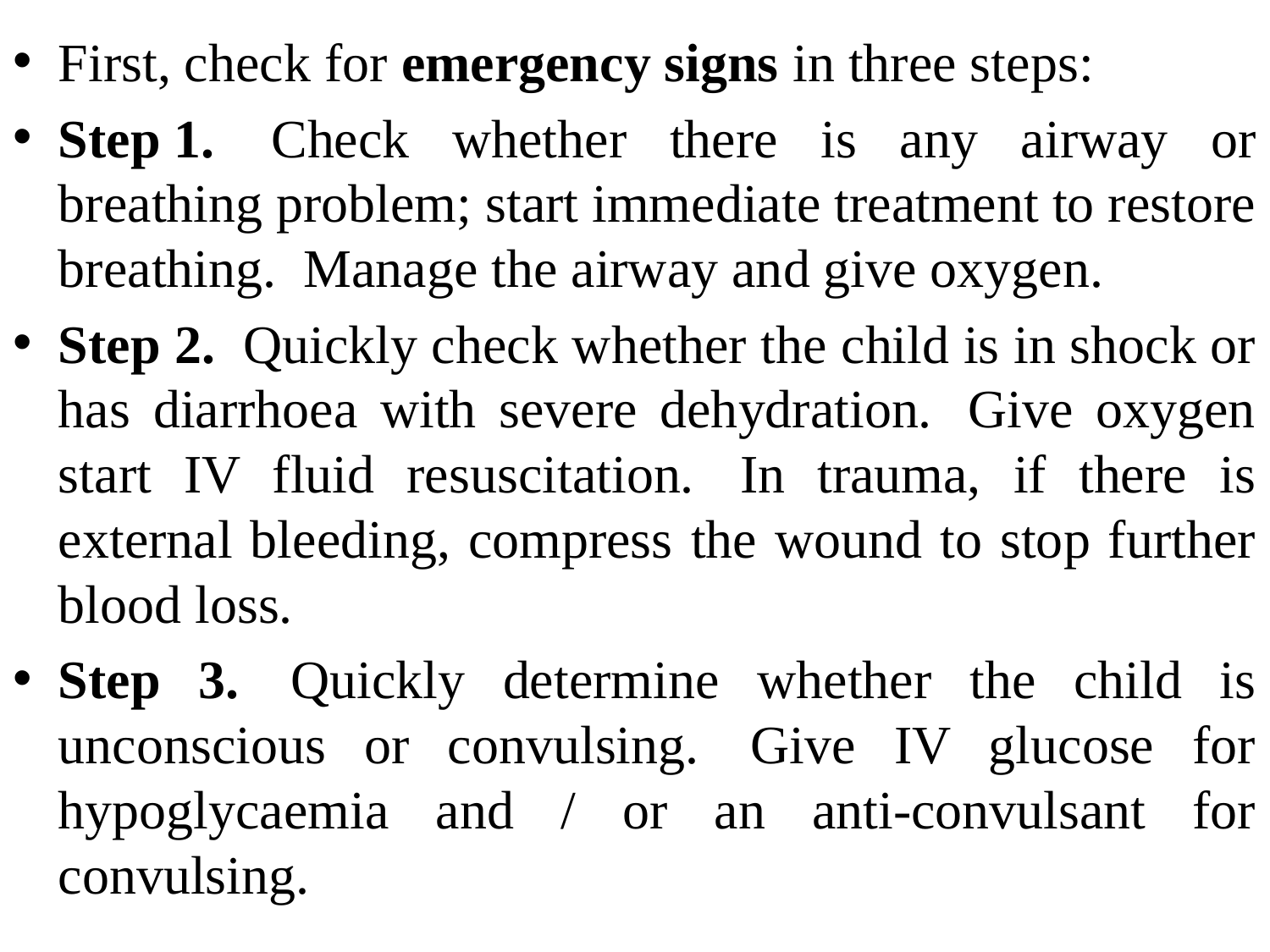

#
First, check for emergency signs in three steps:
Step 1.  Check whether there is any airway or breathing problem; start immediate treatment to restore breathing.  Manage the airway and give oxygen.
Step 2.  Quickly check whether the child is in shock or has diarrhoea with severe dehydration.  Give oxygen start IV fluid resuscitation.  In trauma, if there is external bleeding, compress the wound to stop further blood loss.
Step 3.  Quickly determine whether the child is unconscious or convulsing.  Give IV glucose for hypoglycaemia and / or an anti-convulsant for convulsing.